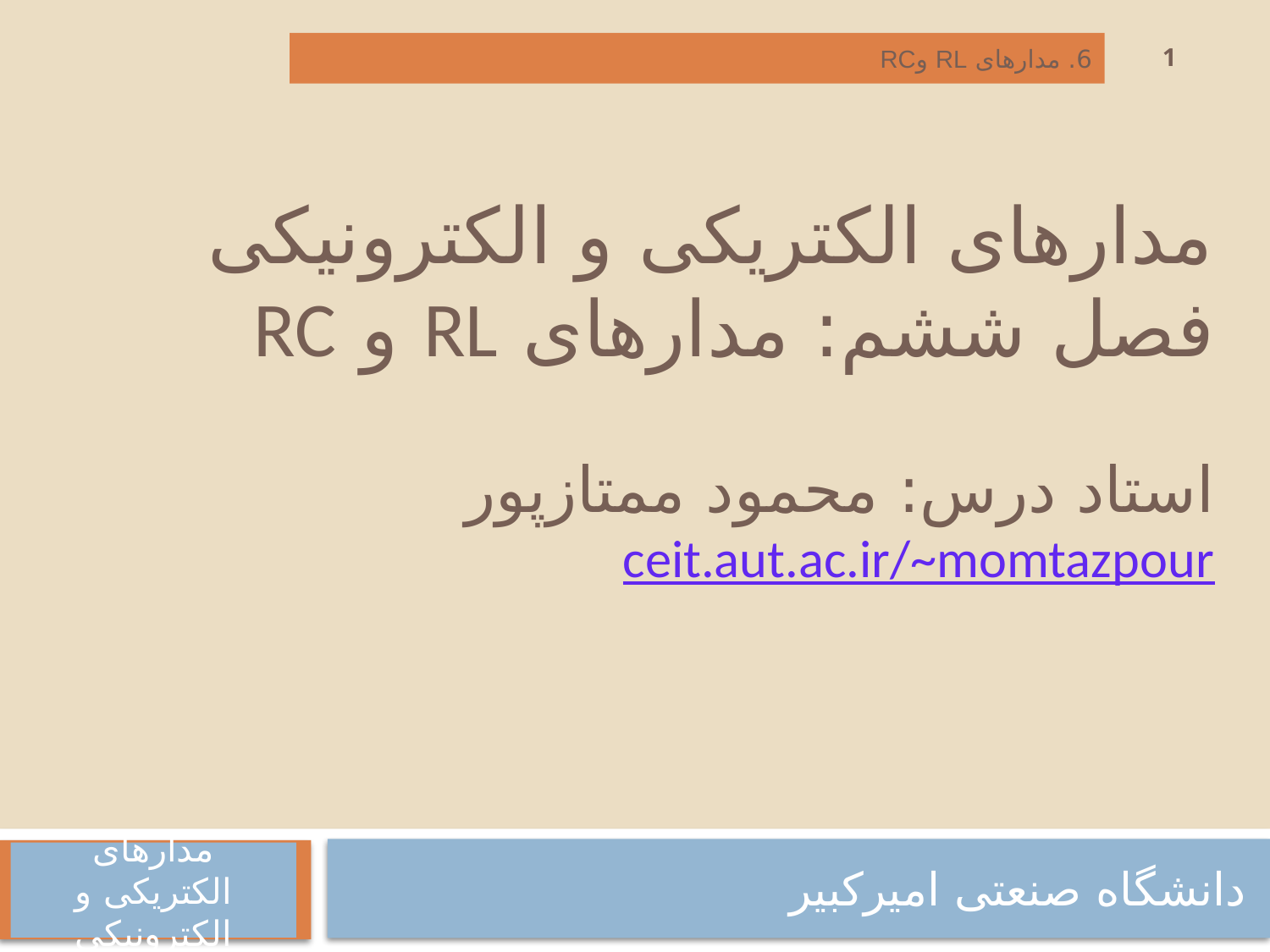

1
6. مدارهای RL وRC
# مدارهای الکتریکی و الکترونیکی فصل ششم: مدارهای RL و RC استاد درس: محمود ممتازپور ceit.aut.ac.ir/~momtazpour
دانشگاه صنعتی امیرکبیر
مدارهای الکتریکی و الکترونیکی